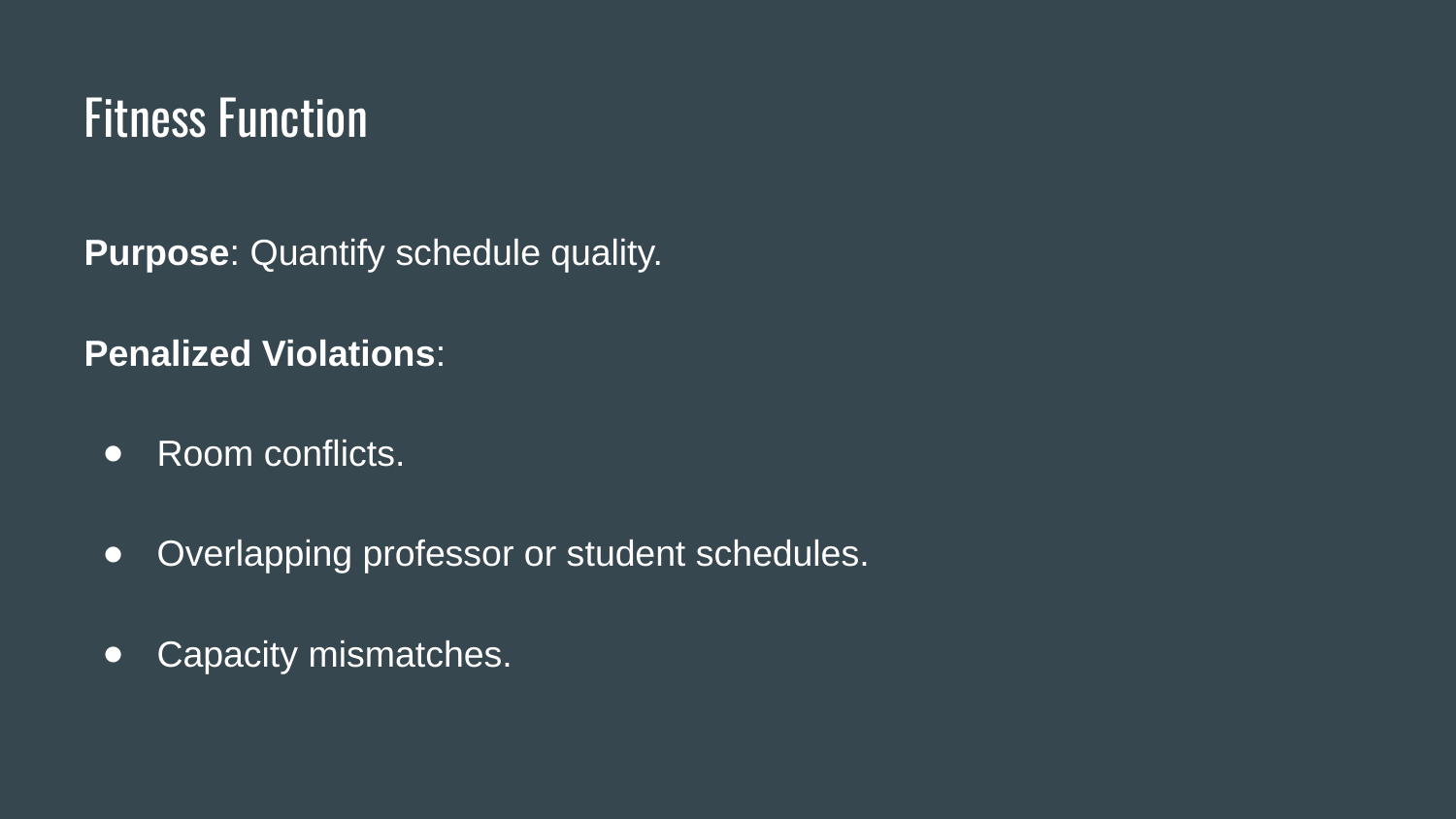

Fitness Function

Purpose: Quantify schedule quality.

Penalized Violations:

Room conflicts.

Overlapping professor or student schedules.

Capacity mismatches.